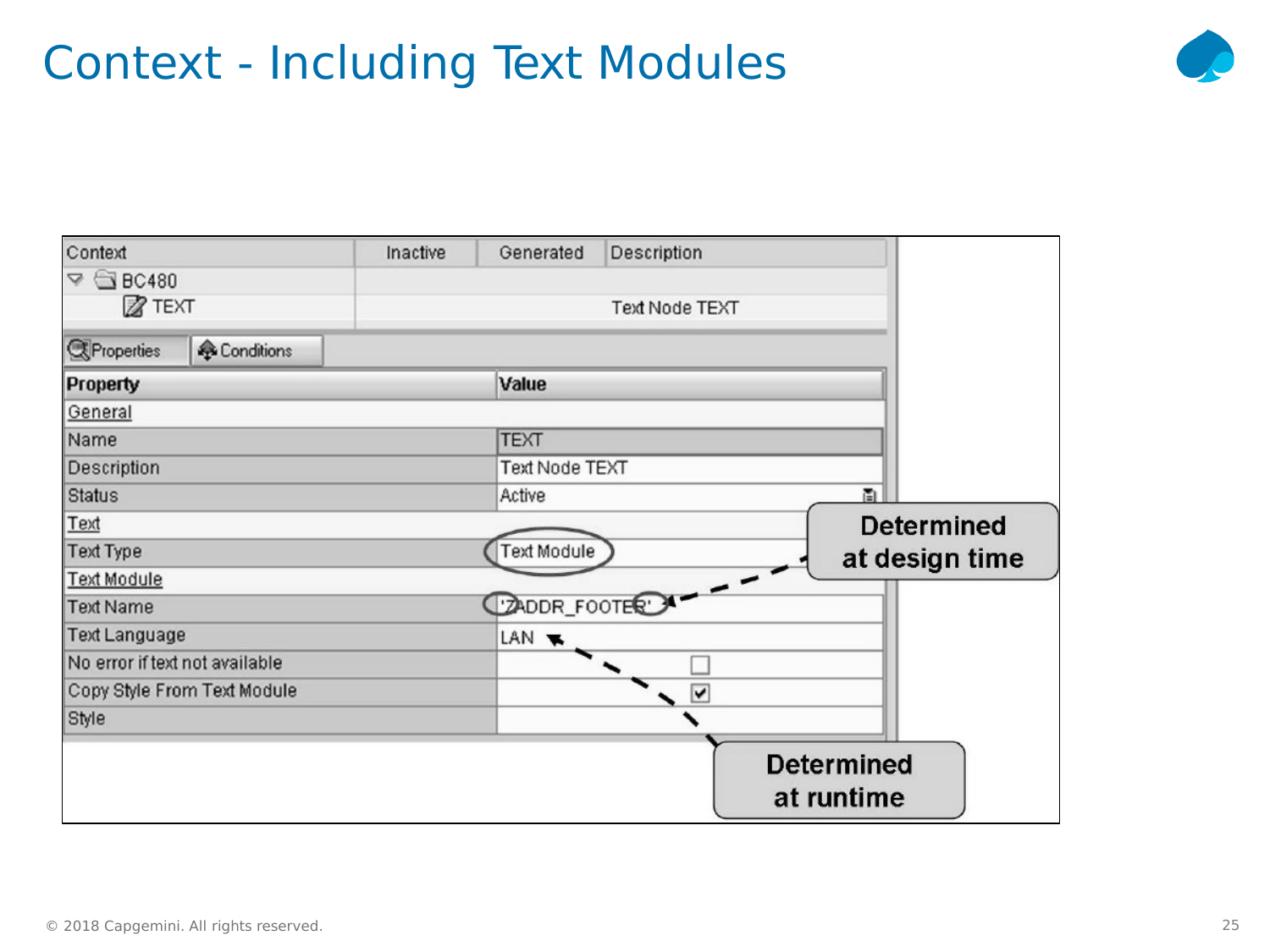

# Context - Including Text Modules

25
© 2018 Capgemini. All rights reserved.